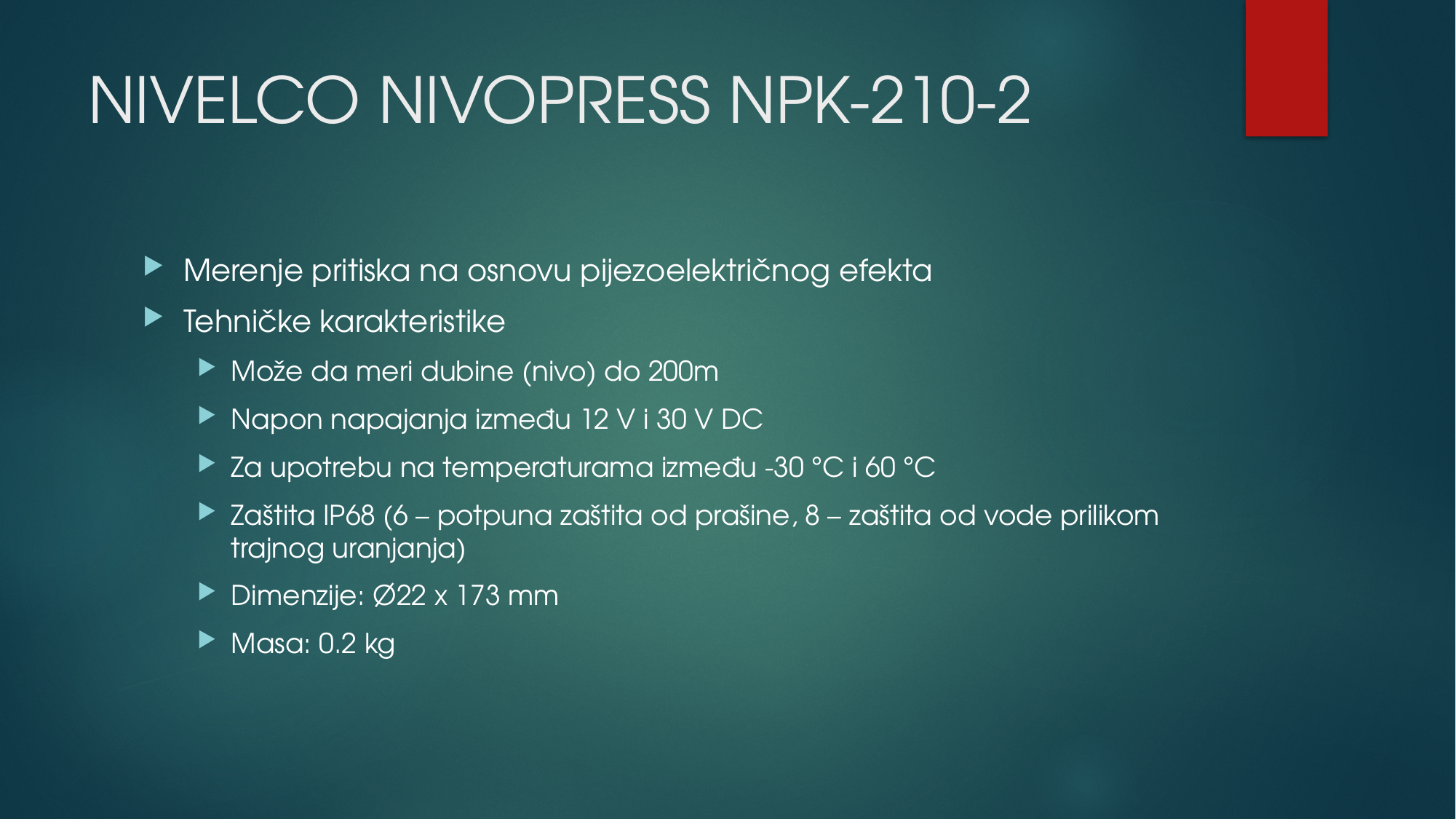

# NIVELCO NIVOPRESS NPK-210-2
Merenje pritiska na osnovu pijezoelektričnog efekta
Tehničke karakteristike
Može da meri dubine (nivo) do 200m
Napon napajanja između 12 V i 30 V DC
Za upotrebu na temperaturama između -30 °C i 60 °C
Zaštita IP68 (6 – potpuna zaštita od prašine, 8 – zaštita od vode prilikom trajnog uranjanja)
Dimenzije: Ø22 x 173 mm
Masa: 0.2 kg